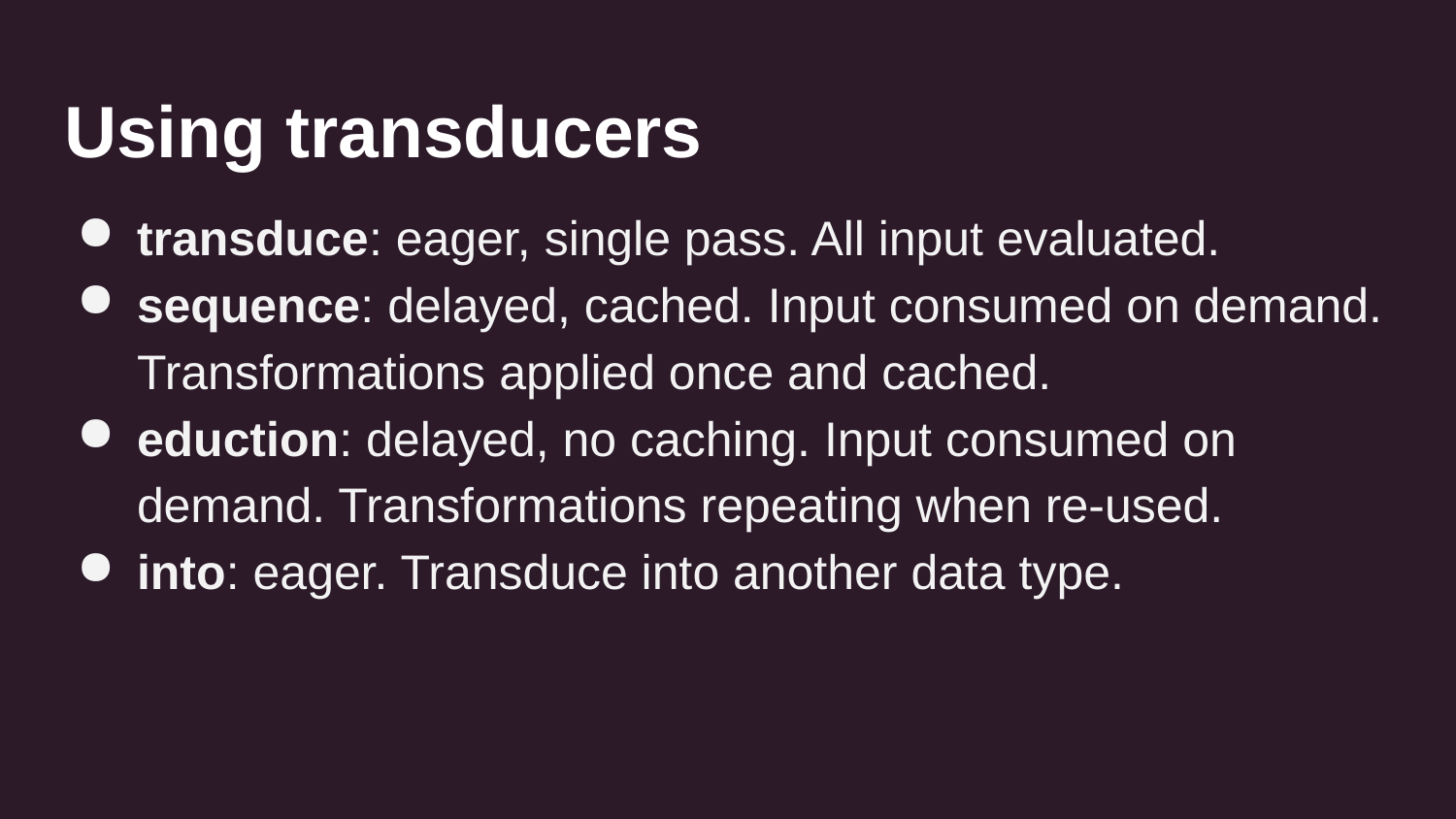

# Using transducers
transduce: eager, single pass. All input evaluated.
sequence: delayed, cached. Input consumed on demand. Transformations applied once and cached.
eduction: delayed, no caching. Input consumed on demand. Transformations repeating when re-used.
into: eager. Transduce into another data type.